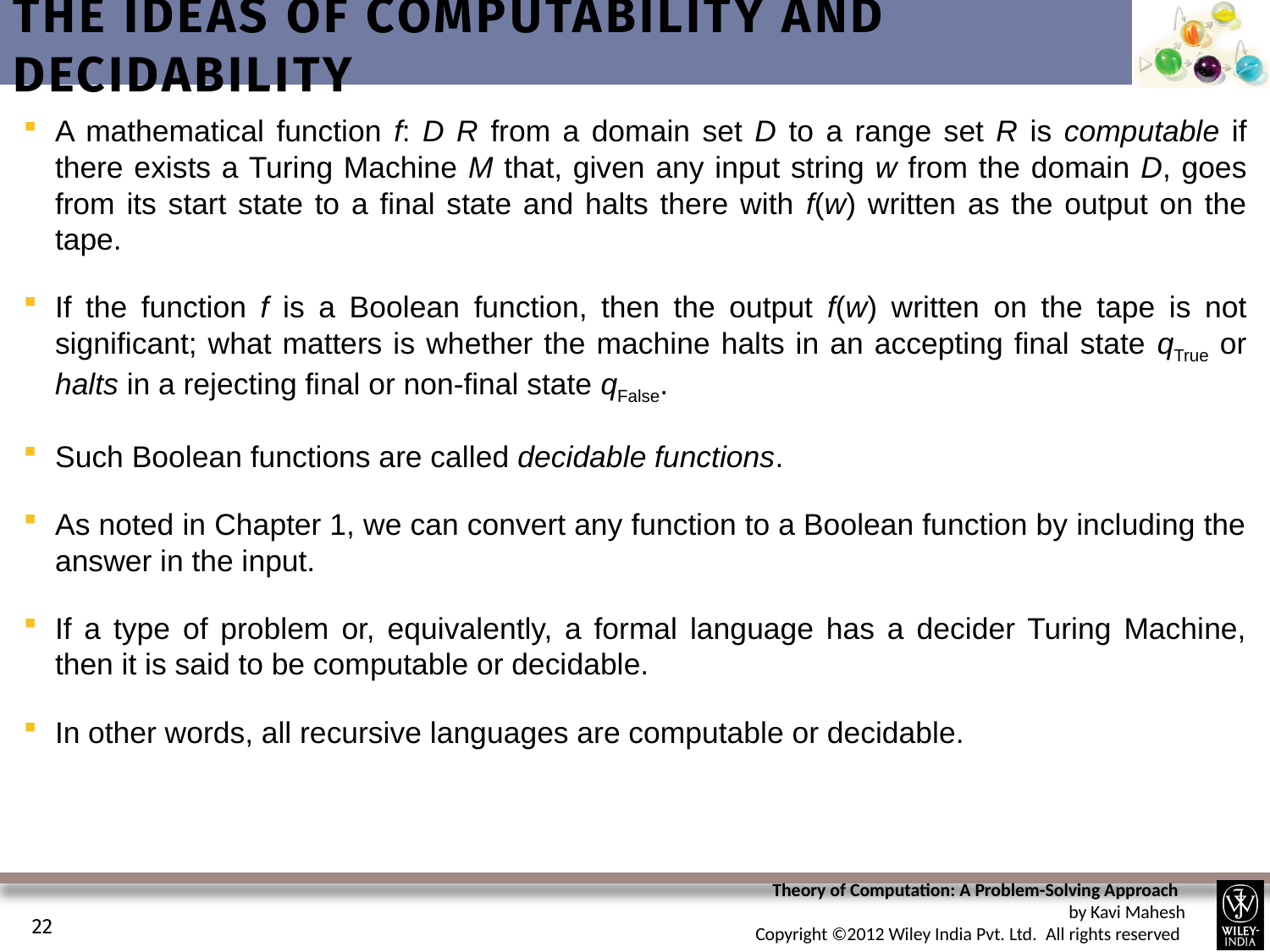

# The Ideas of Computability and Decidability
A mathematical function f: D R from a domain set D to a range set R is computable if there exists a Turing Machine M that, given any input string w from the domain D, goes from its start state to a final state and halts there with f(w) written as the output on the tape.
If the function f is a Boolean function, then the output f(w) written on the tape is not significant; what matters is whether the machine halts in an accepting final state qTrue or halts in a rejecting final or non-final state qFalse.
Such Boolean functions are called decidable functions.
As noted in Chapter 1, we can convert any function to a Boolean function by including the answer in the input.
If a type of problem or, equivalently, a formal language has a decider Turing Machine, then it is said to be computable or decidable.
In other words, all recursive languages are computable or decidable.
22